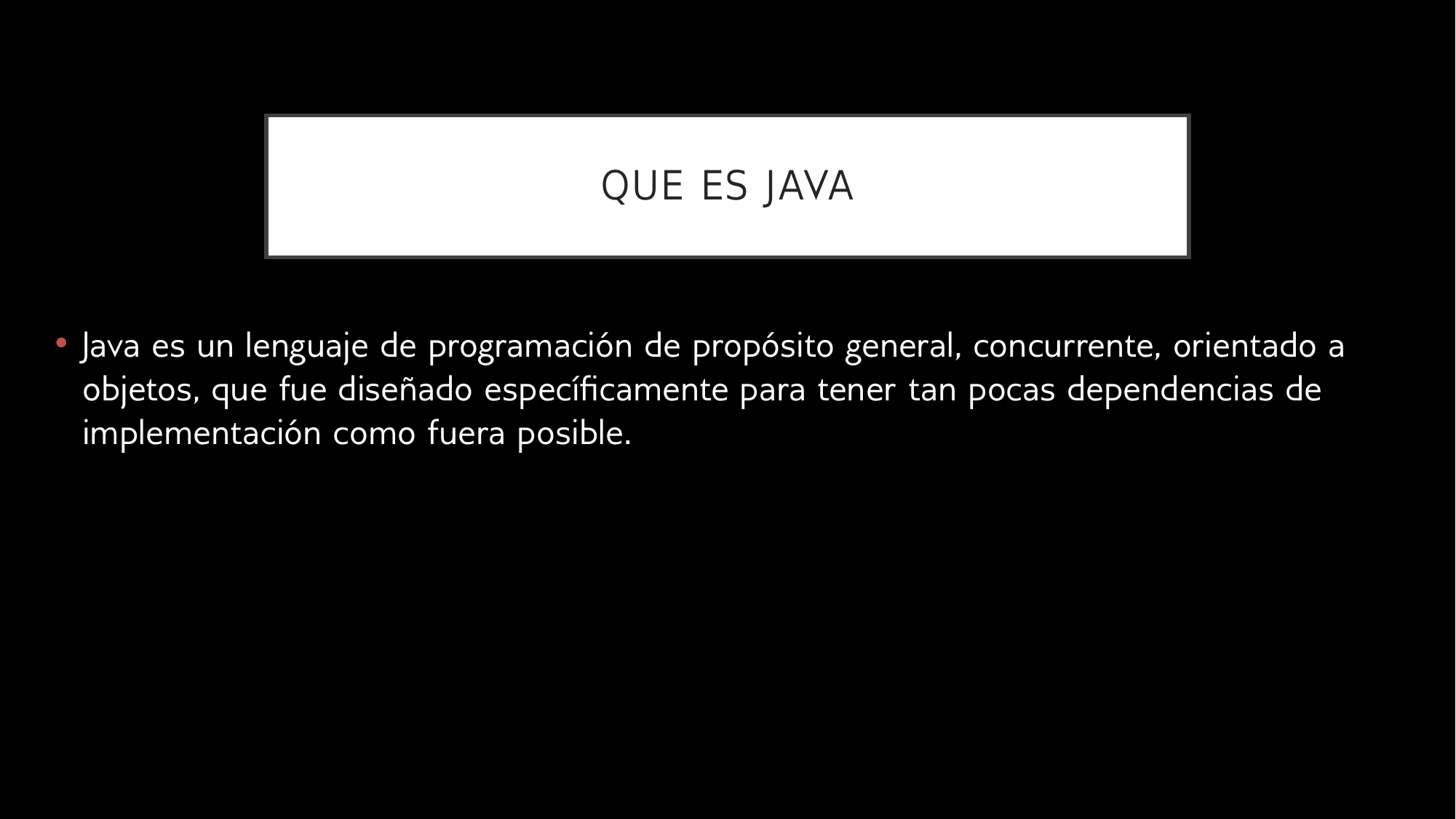

# QUE ES JAVA
Java es un lenguaje de programación de propósito general, concurrente, orientado a objetos, que fue diseñado específicamente para tener tan pocas dependencias de implementación como fuera posible.